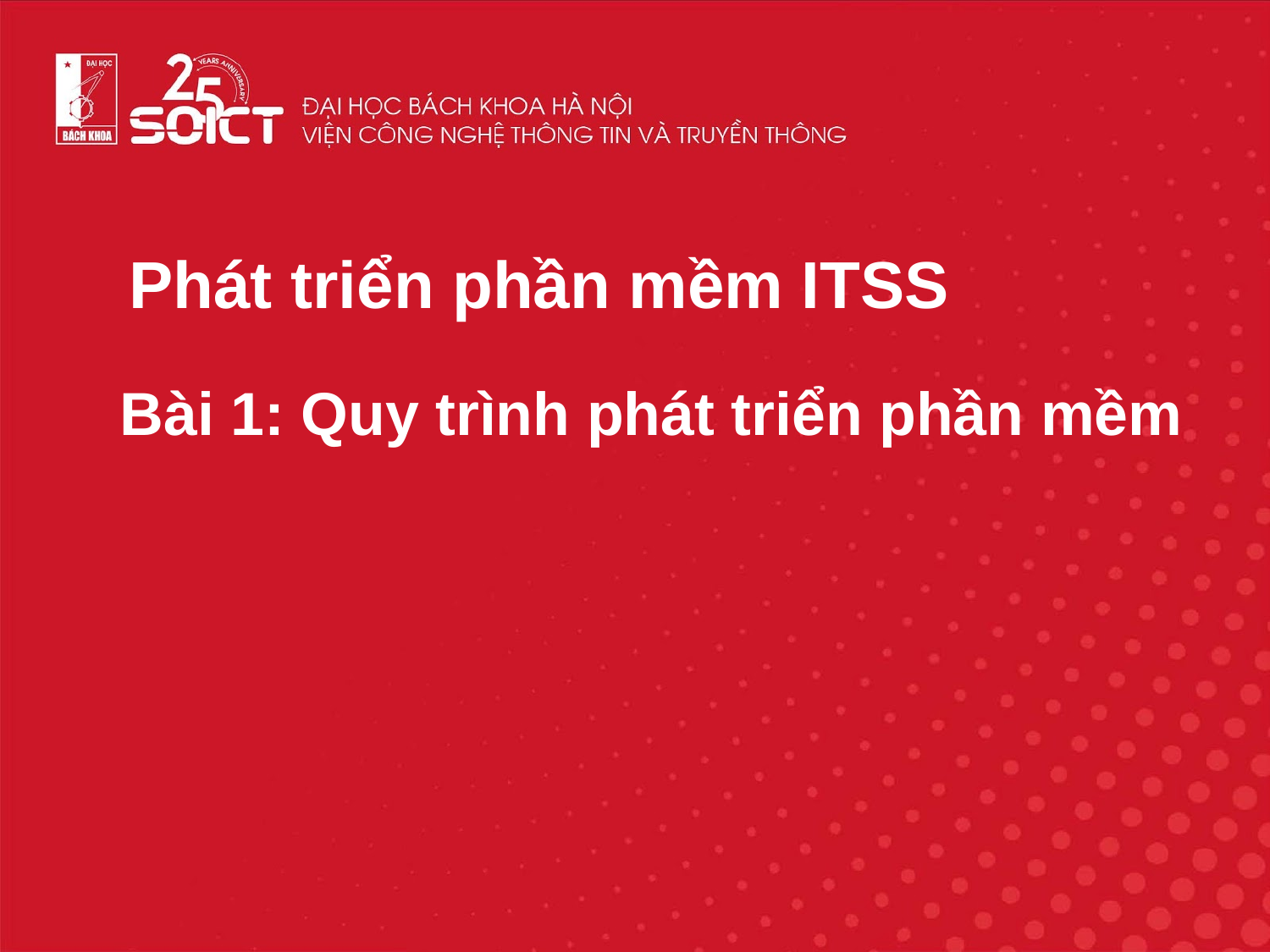

# Phát triển phần mềm ITSS
Bài 1: Quy trình phát triển phần mềm